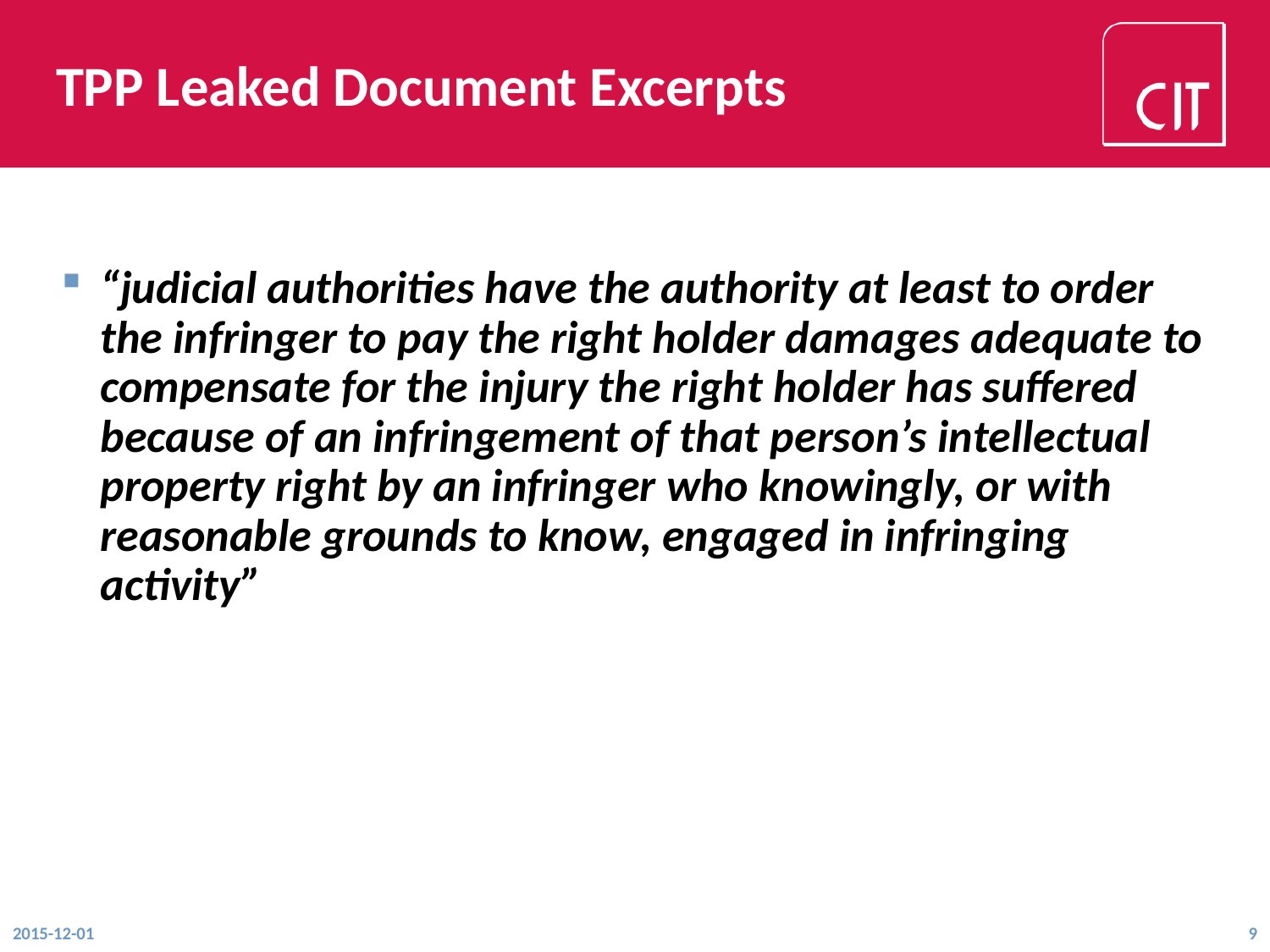

# TPP Leaked Document Excerpts

“judicial authorities have the authority at least to order the infringer to pay the right holder damages adequate to compensate for the injury the right holder has suffered because of an infringement of that person’s intellectual property right by an infringer who knowingly, or with reasonable grounds to know, engaged in infringing activity”
2015-12-01

9